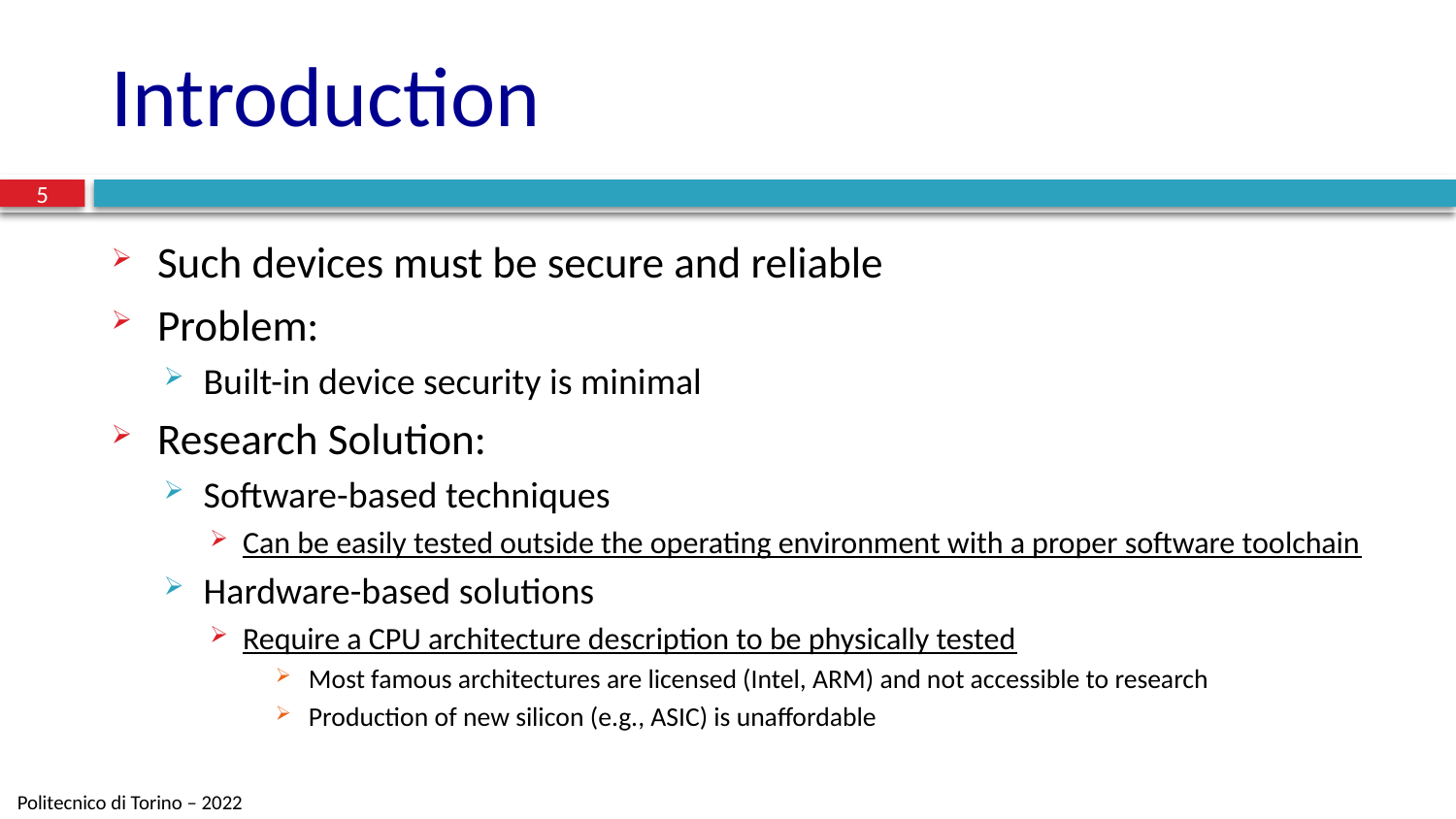

# Introduction
5
Such devices must be secure and reliable
Problem:
Built-in device security is minimal
Research Solution:
Software-based techniques
Can be easily tested outside the operating environment with a proper software toolchain
Hardware-based solutions
Require a CPU architecture description to be physically tested
Most famous architectures are licensed (Intel, ARM) and not accessible to research
Production of new silicon (e.g., ASIC) is unaffordable